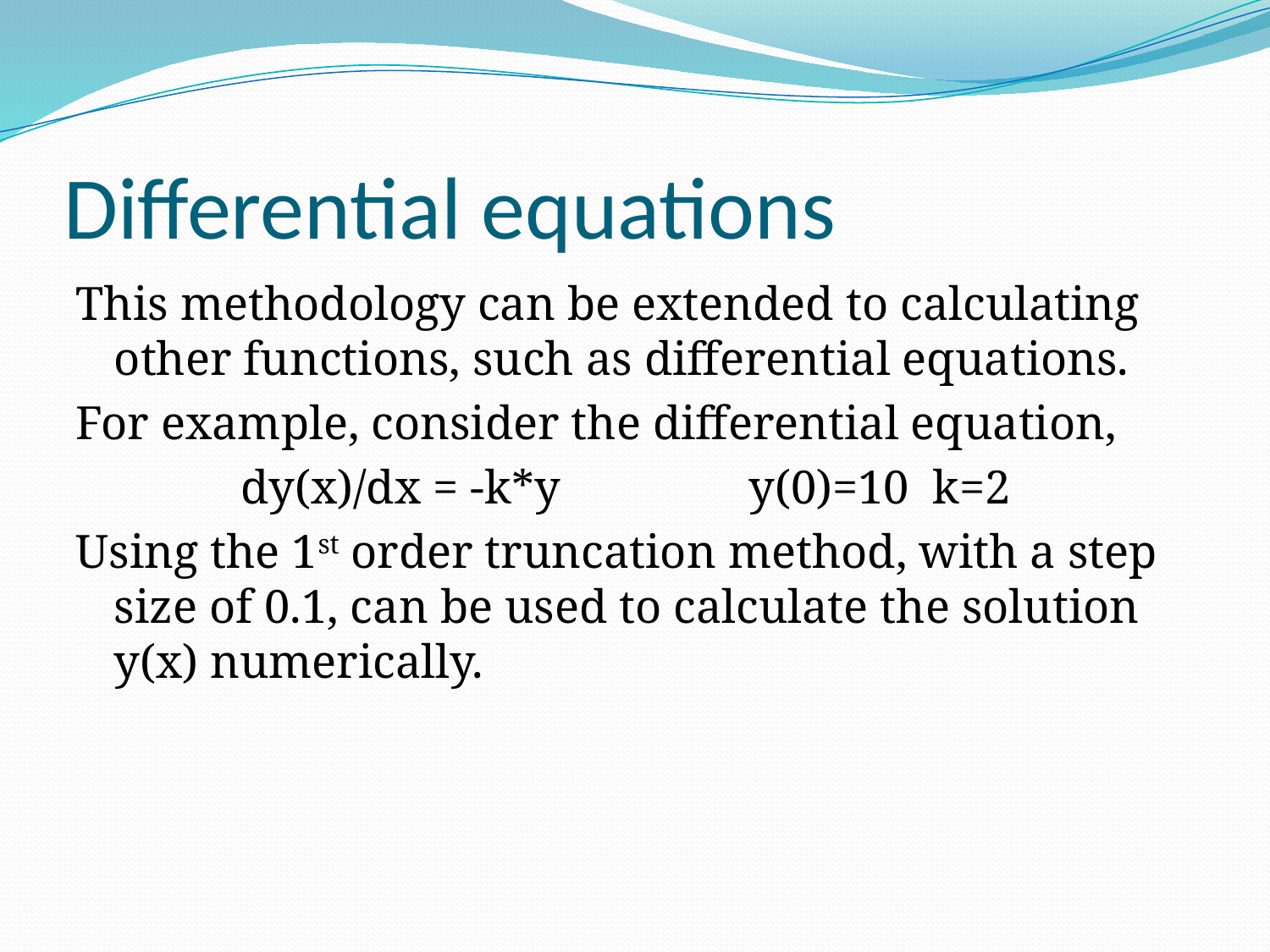

# Differential equations
This methodology can be extended to calculating other functions, such as differential equations.
For example, consider the differential equation,
		dy(x)/dx = -k*y		y(0)=10  k=2
Using the 1st order truncation method, with a step size of 0.1, can be used to calculate the solution y(x) numerically.